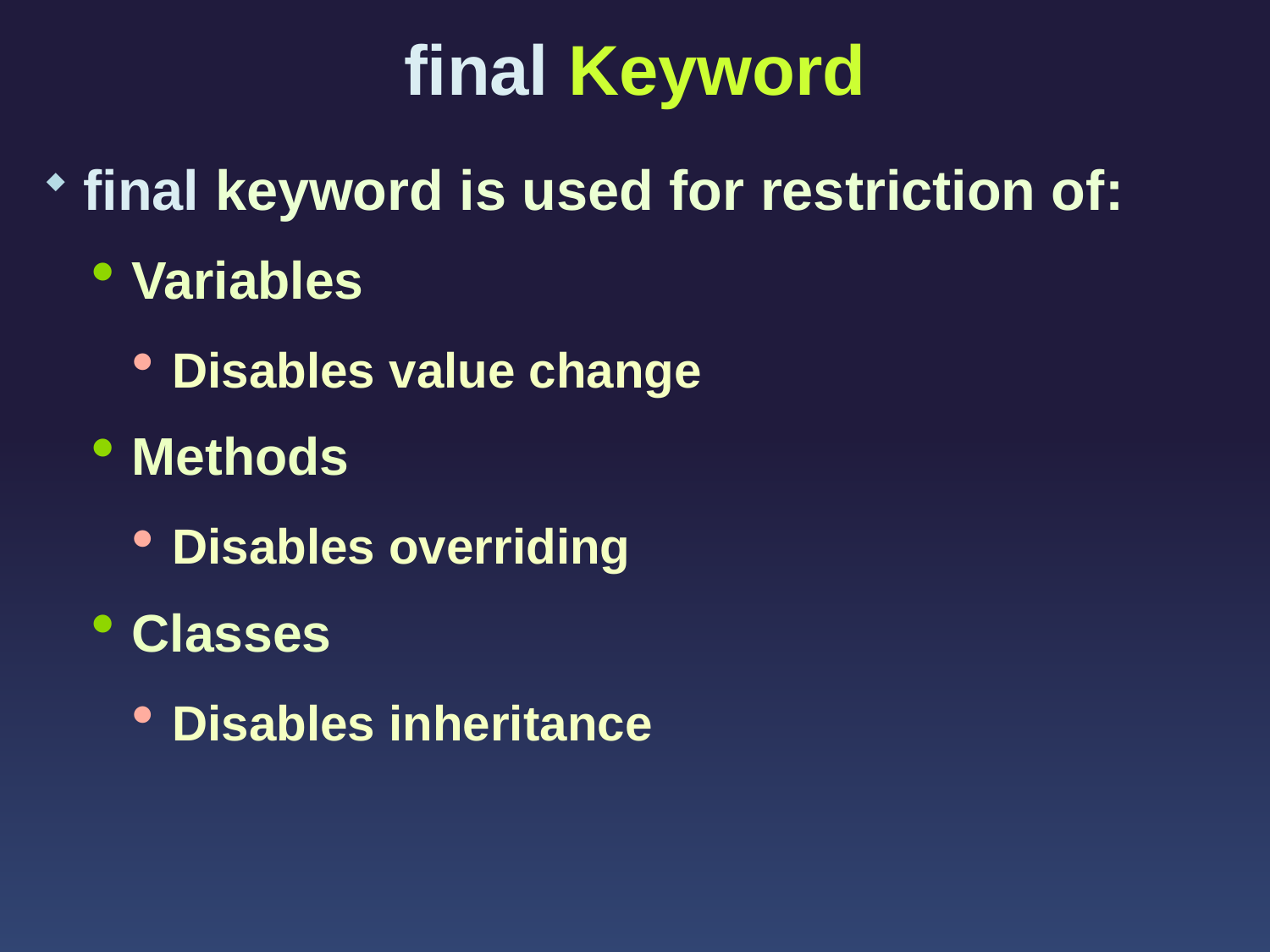

# final Keyword
final keyword is used for restriction of:
Variables
Disables value change
Methods
Disables overriding
Classes
Disables inheritance